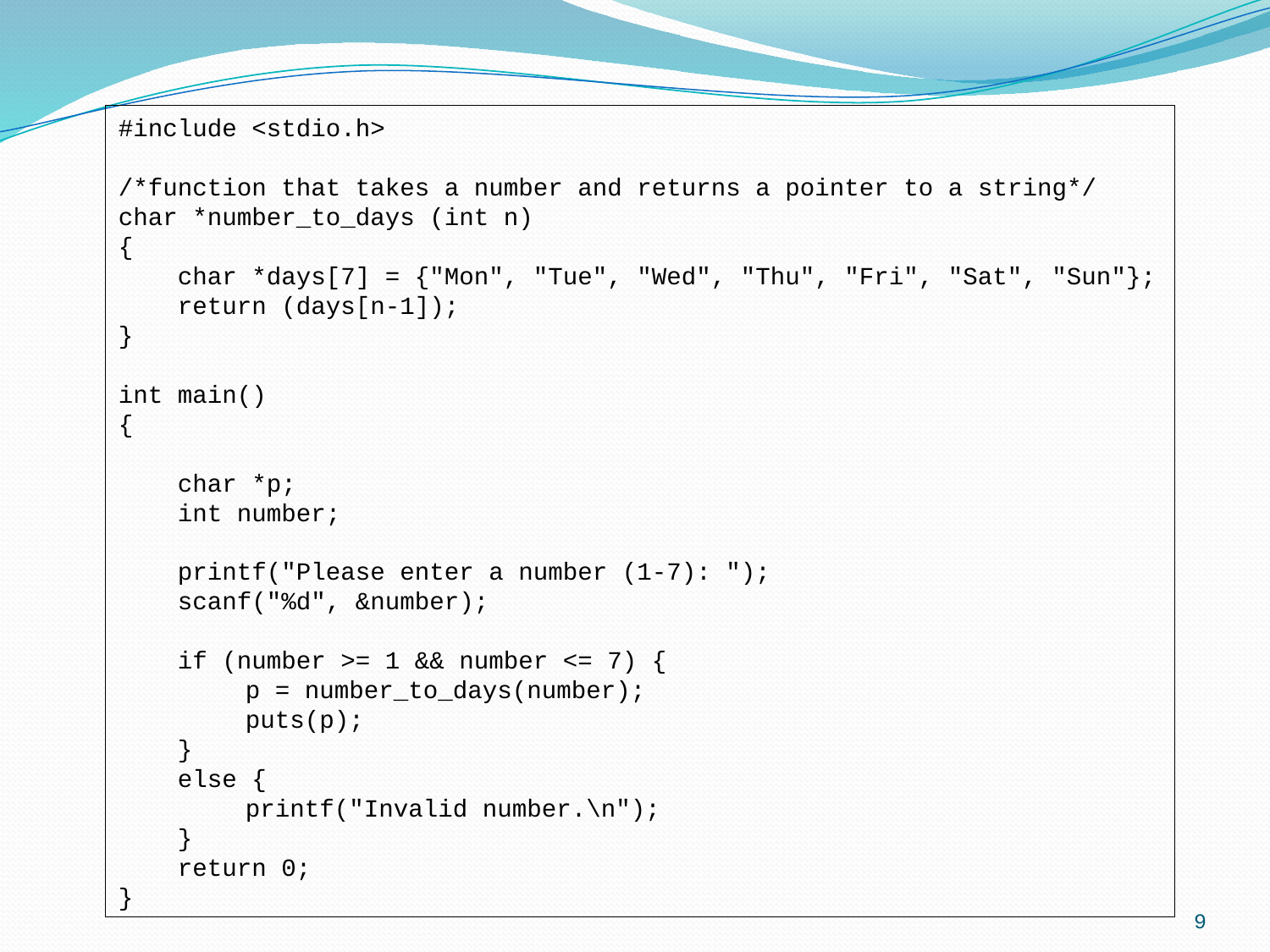

#include <stdio.h>

/*function that takes a number and returns a pointer to a string*/
char *number_to_days (int n)
{
    char *days[7] = {"Mon", "Tue", "Wed", "Thu", "Fri", "Sat", "Sun"};
    return (days[n-1]);
}

int main()
{

    char *p;
    int number;

    printf("Please enter a number (1-7): ");
    scanf("%d", &number);

    if (number >= 1 && number <= 7) {
	p = number_to_days(number);
	puts(p);
    }
    else {
	printf("Invalid number.\n");
    }
    return 0;
}
9